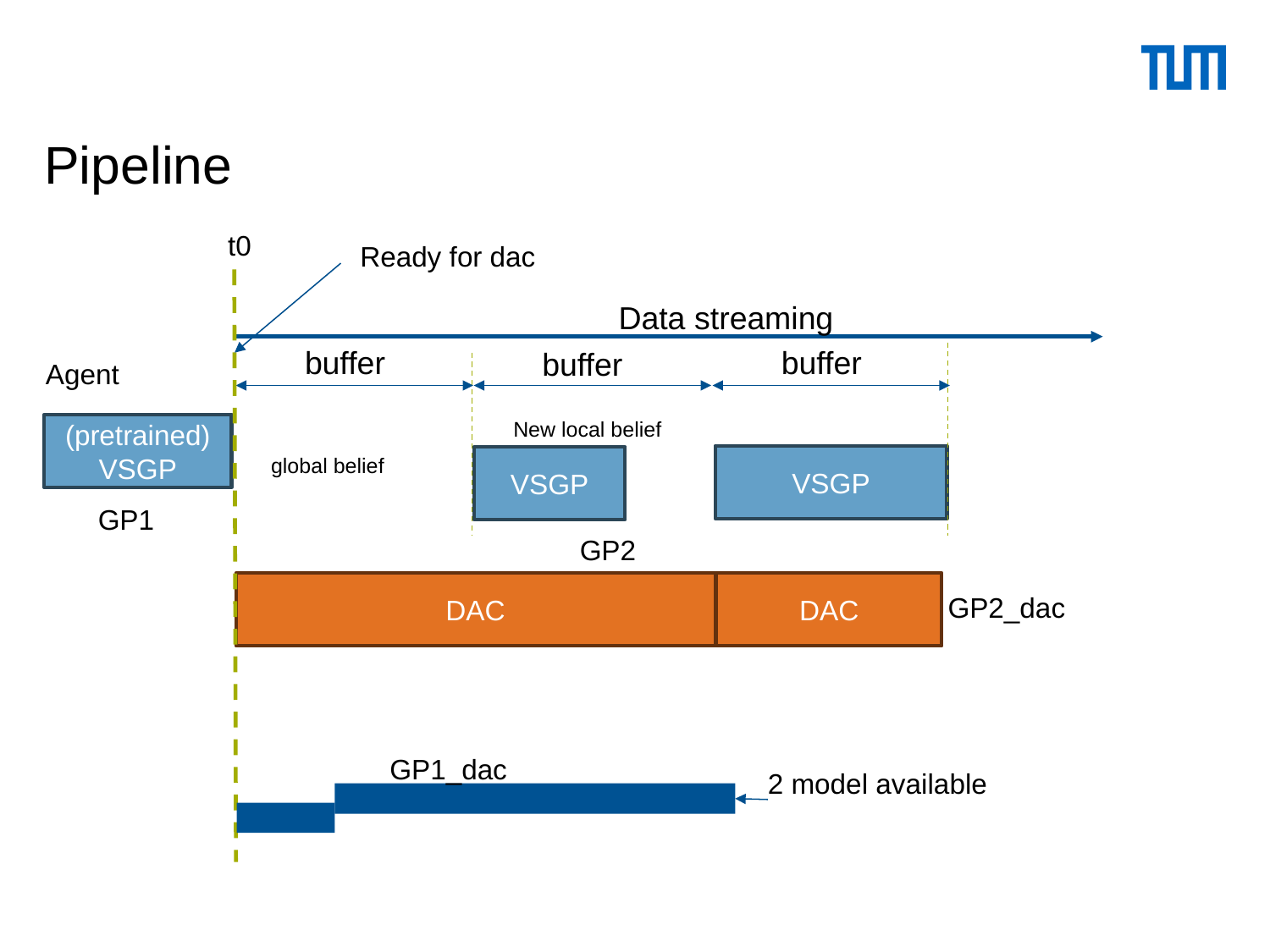

# Pipeline
t0
Ready for dac
Data streaming
buffer
buffer
buffer
Agent
New local belief
(pretrained) VSGP
VSGP
VSGP
global belief
GP1
GP2
DAC
DAC
GP2_dac
GP1_dac
2 model available